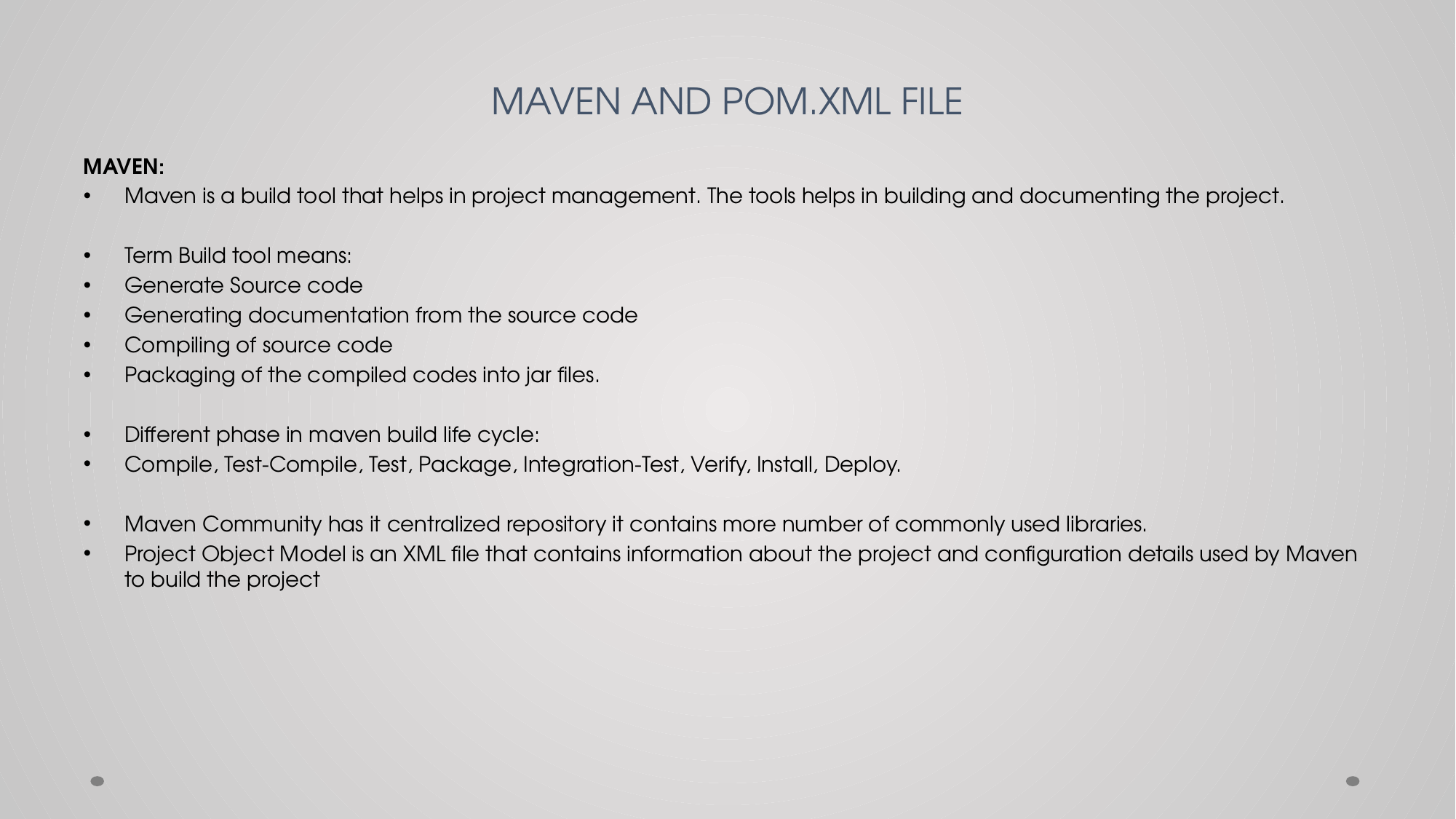

# MAVEN AND POM.XML FILE
MAVEN:
Maven is a build tool that helps in project management. The tools helps in building and documenting the project.

Term Build tool means:
Generate Source code
Generating documentation from the source code
Compiling of source code
Packaging of the compiled codes into jar files.

Different phase in maven build life cycle:
Compile, Test-Compile, Test, Package, Integration-Test, Verify, Install, Deploy.

Maven Community has it centralized repository it contains more number of commonly used libraries.
Project Object Model is an XML file that contains information about the project and configuration details used by Maven to build the project